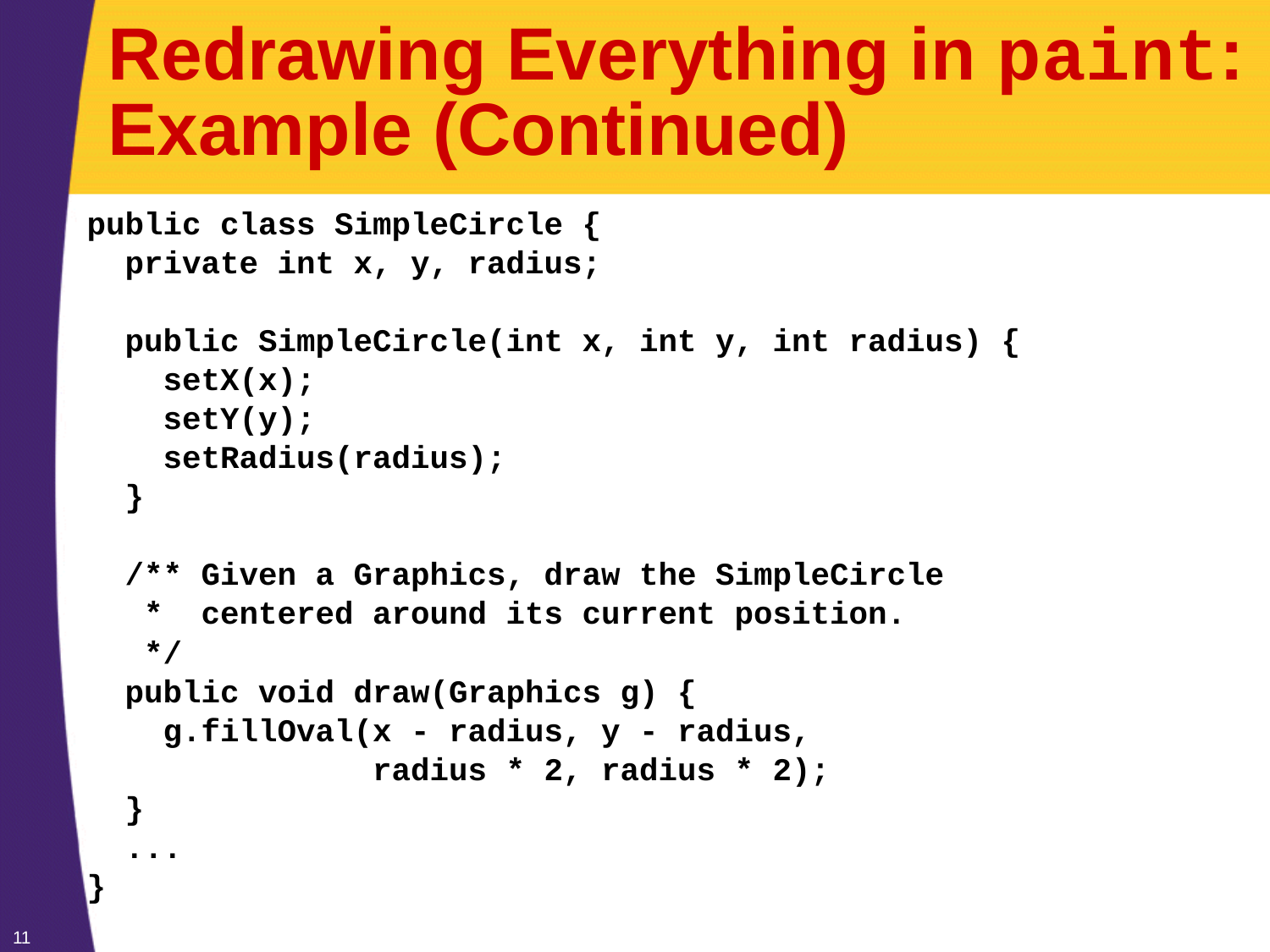

# Redrawing Everything in paint: Example (Continued)
public class SimpleCircle {
  private int x, y, radius;

  public SimpleCircle(int x, int y, int radius) {
    setX(x);
    setY(y);
    setRadius(radius);
  }

  /** Given a Graphics, draw the SimpleCircle
   *  centered around its current position.
   */
  public void draw(Graphics g) {
    g.fillOval(x - radius, y - radius,
               radius * 2, radius * 2);
  }
  ...
}
11